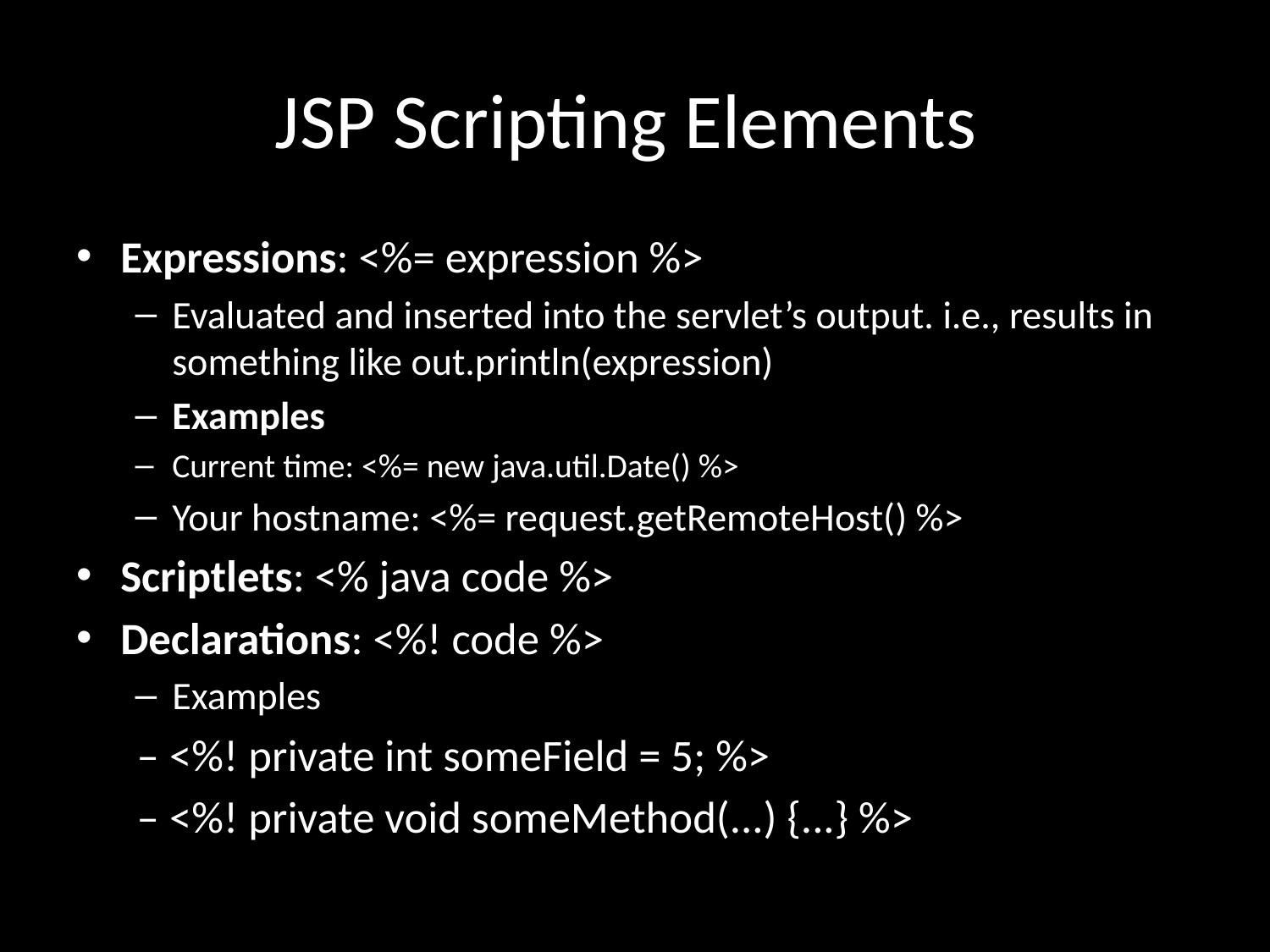

# JSP Scripting Elements
Expressions: <%= expression %>
Evaluated and inserted into the servlet’s output. i.e., results in something like out.println(expression)
Examples
Current time: <%= new java.util.Date() %>
Your hostname: <%= request.getRemoteHost() %>
Scriptlets: <% java code %>
Declarations: <%! code %>
Examples
      – <%! private int someField = 5; %>
      – <%! private void someMethod(...) {...} %>